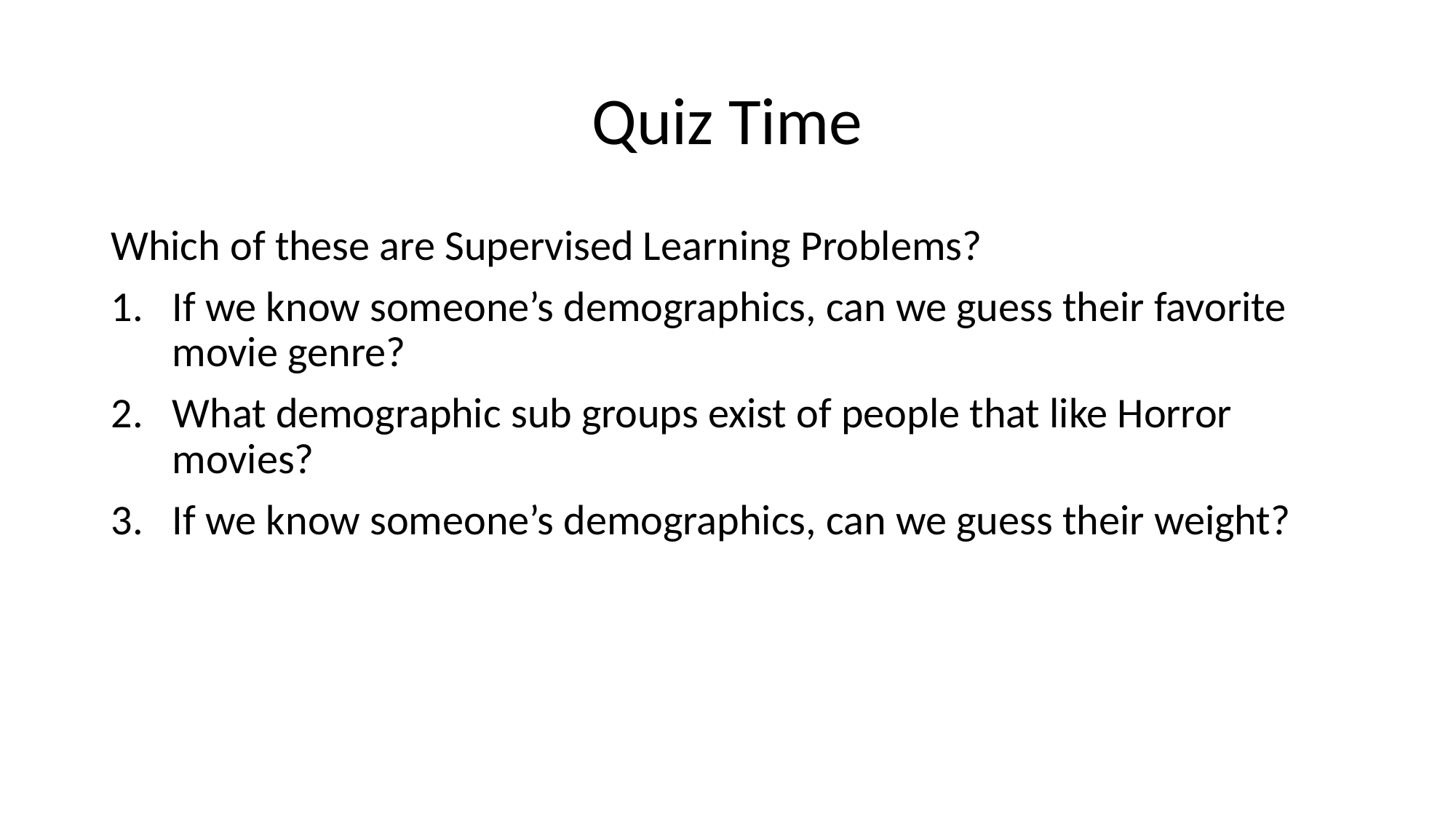

# Quiz Time
Which of these are Supervised Learning Problems?
If we know someone’s demographics, can we guess their favorite movie genre?
What demographic sub groups exist of people that like Horror movies?
If we know someone’s demographics, can we guess their weight?